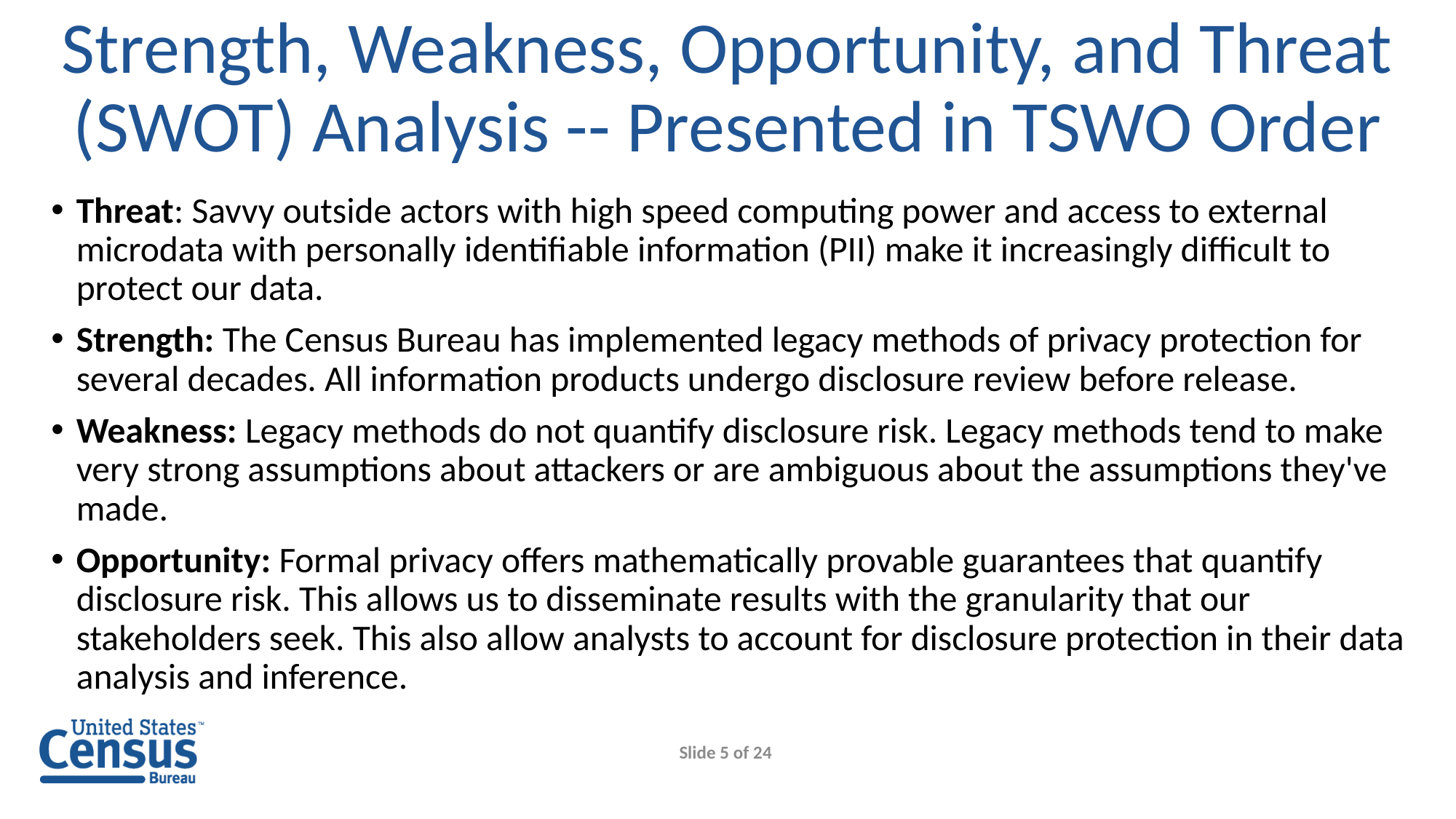

# Strength, Weakness, Opportunity, and Threat (SWOT) Analysis -- Presented in TSWO Order
Threat: Savvy outside actors with high speed computing power and access to external microdata with personally identifiable information (PII) make it increasingly difficult to protect our data.
Strength: The Census Bureau has implemented legacy methods of privacy protection for several decades. All information products undergo disclosure review before release.
Weakness: Legacy methods do not quantify disclosure risk. Legacy methods tend to make very strong assumptions about attackers or are ambiguous about the assumptions they've made.
Opportunity: Formal privacy offers mathematically provable guarantees that quantify disclosure risk. This allows us to disseminate results with the granularity that our stakeholders seek. This also allow analysts to account for disclosure protection in their data analysis and inference.

Slide 5 of 24